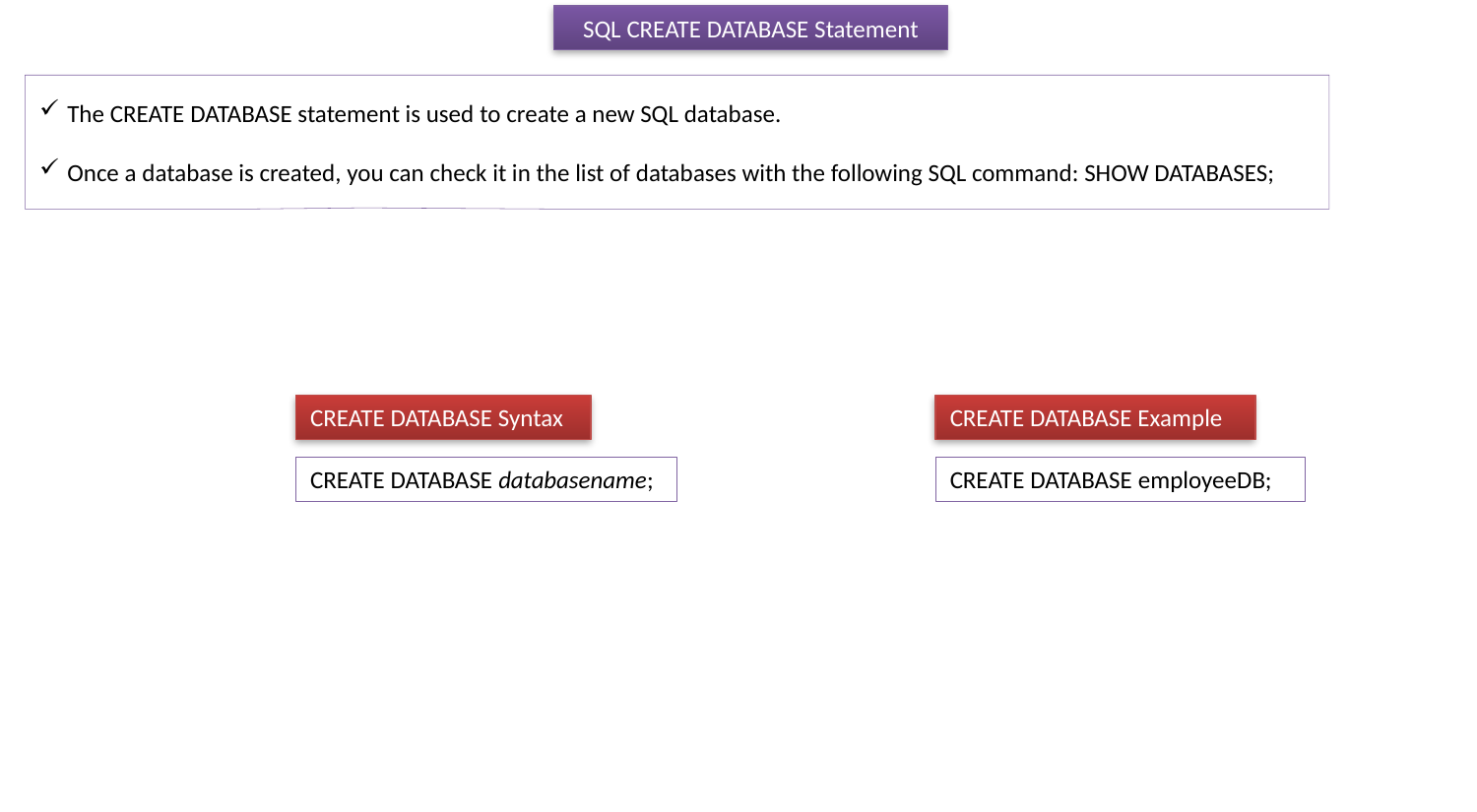

SQL CREATE DATABASE Statement

The CREATE DATABASE statement is used to create a new SQL database.

Once a database is created, you can check it in the list of databases with the following SQL command: SHOW DATABASES;
CREATE DATABASE Syntax
CREATE DATABASE Example
CREATE DATABASE databasename;
CREATE DATABASE employeeDB;